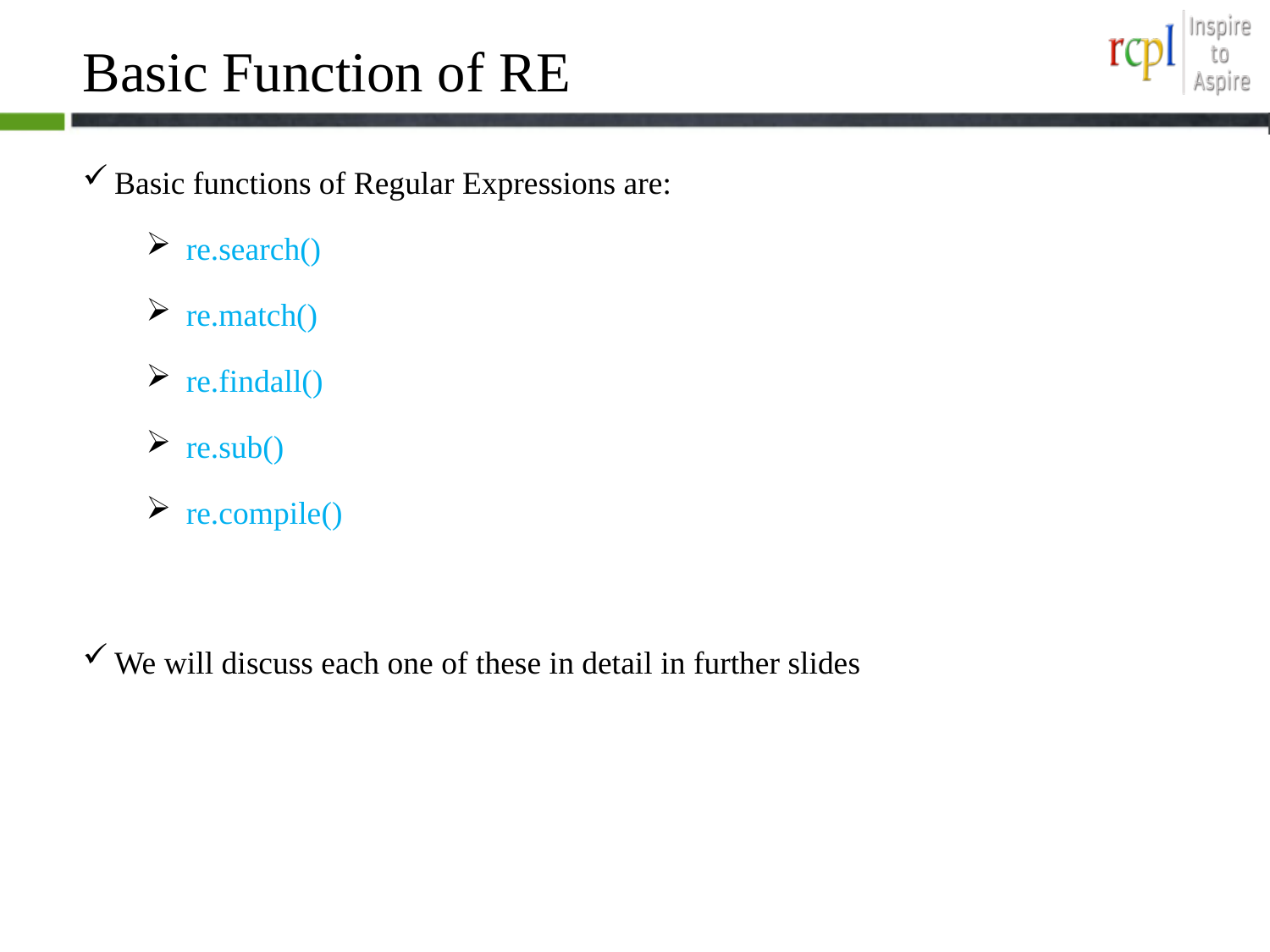

# Basic Function of RE
Basic functions of Regular Expressions are:
 re.search()
 re.match()
 re.findall()
 re.sub()
 re.compile()

We will discuss each one of these in detail in further slides